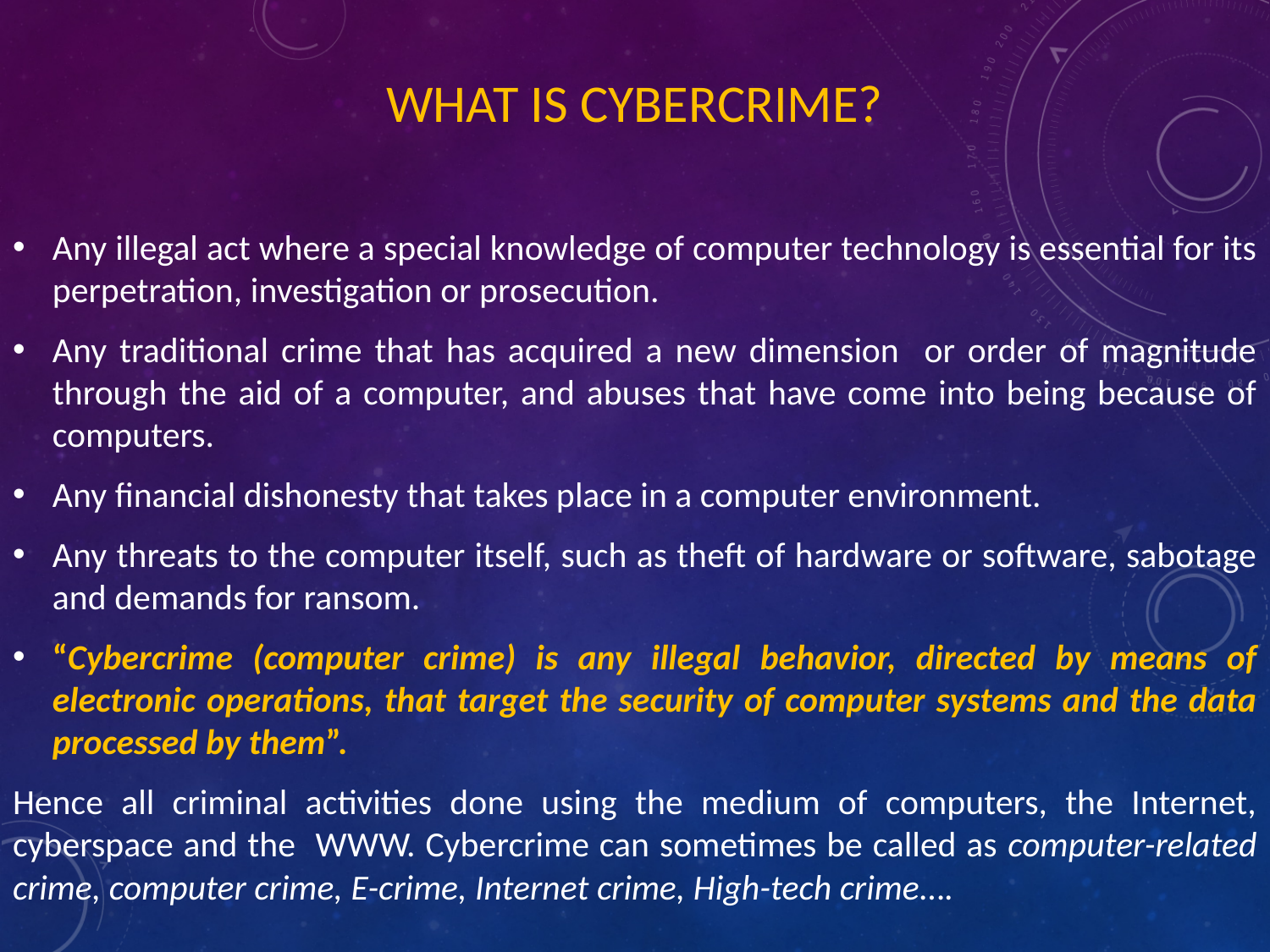

# What is cybercrime?
Any illegal act where a special knowledge of computer technology is essential for its perpetration, investigation or prosecution.
Any traditional crime that has acquired a new dimension  or order of magnitude through the aid of a computer, and abuses that have come into being because of computers.
Any financial dishonesty that takes place in a computer environment.
Any threats to the computer itself, such as theft of hardware or software, sabotage and demands for ransom.
“Cybercrime (computer crime) is any illegal behavior, directed by means of electronic operations, that target the security of computer systems and the data processed by them”.
Hence all criminal activities done using the medium of computers, the Internet, cyberspace and the  WWW. Cybercrime can sometimes be called as computer-related crime, computer crime, E-crime, Internet crime, High-tech crime….